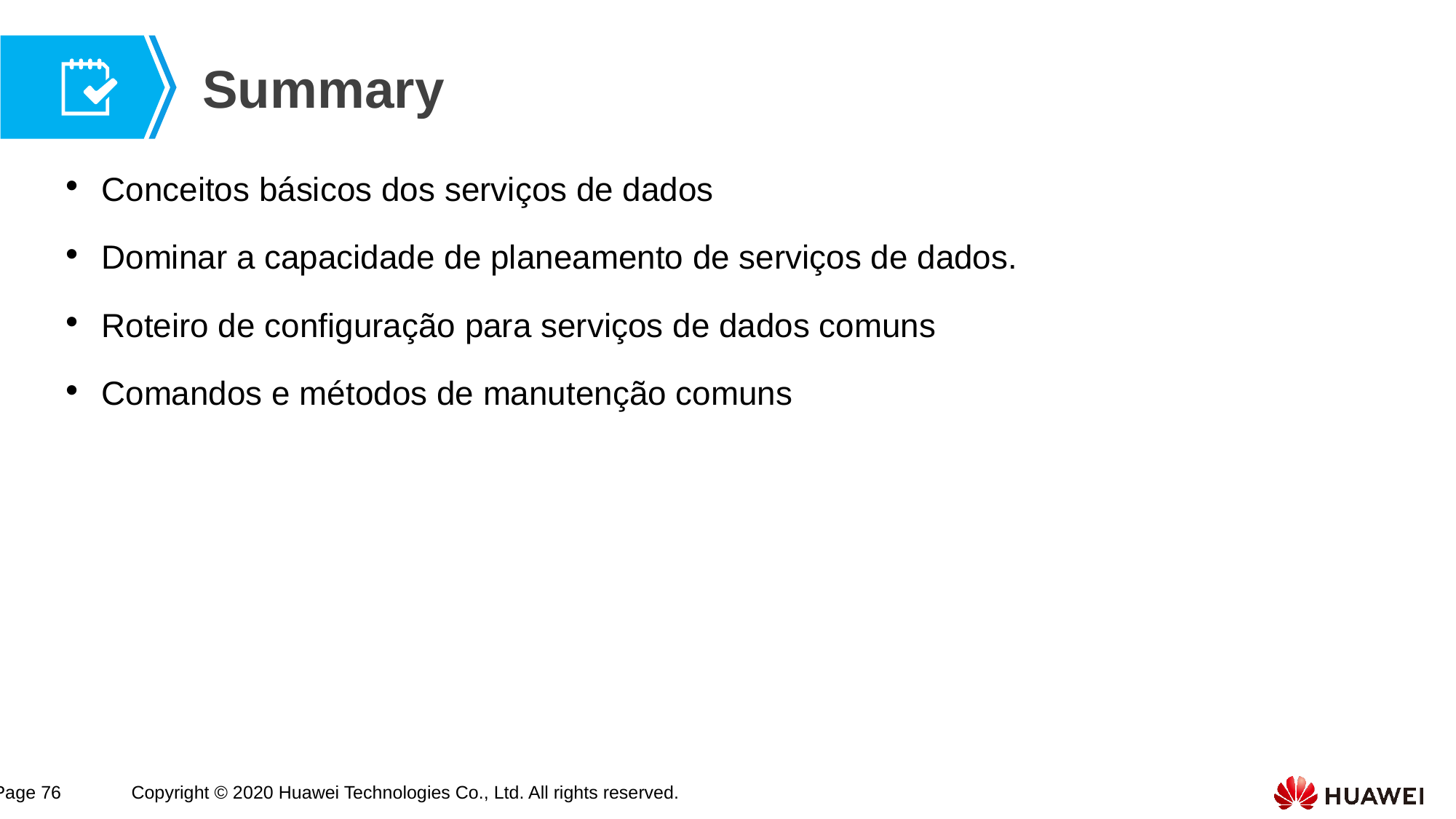

Conceitos básicos dos serviços de dados
Dominar a capacidade de planeamento de serviços de dados.
Roteiro de configuração para serviços de dados comuns
Comandos e métodos de manutenção comuns